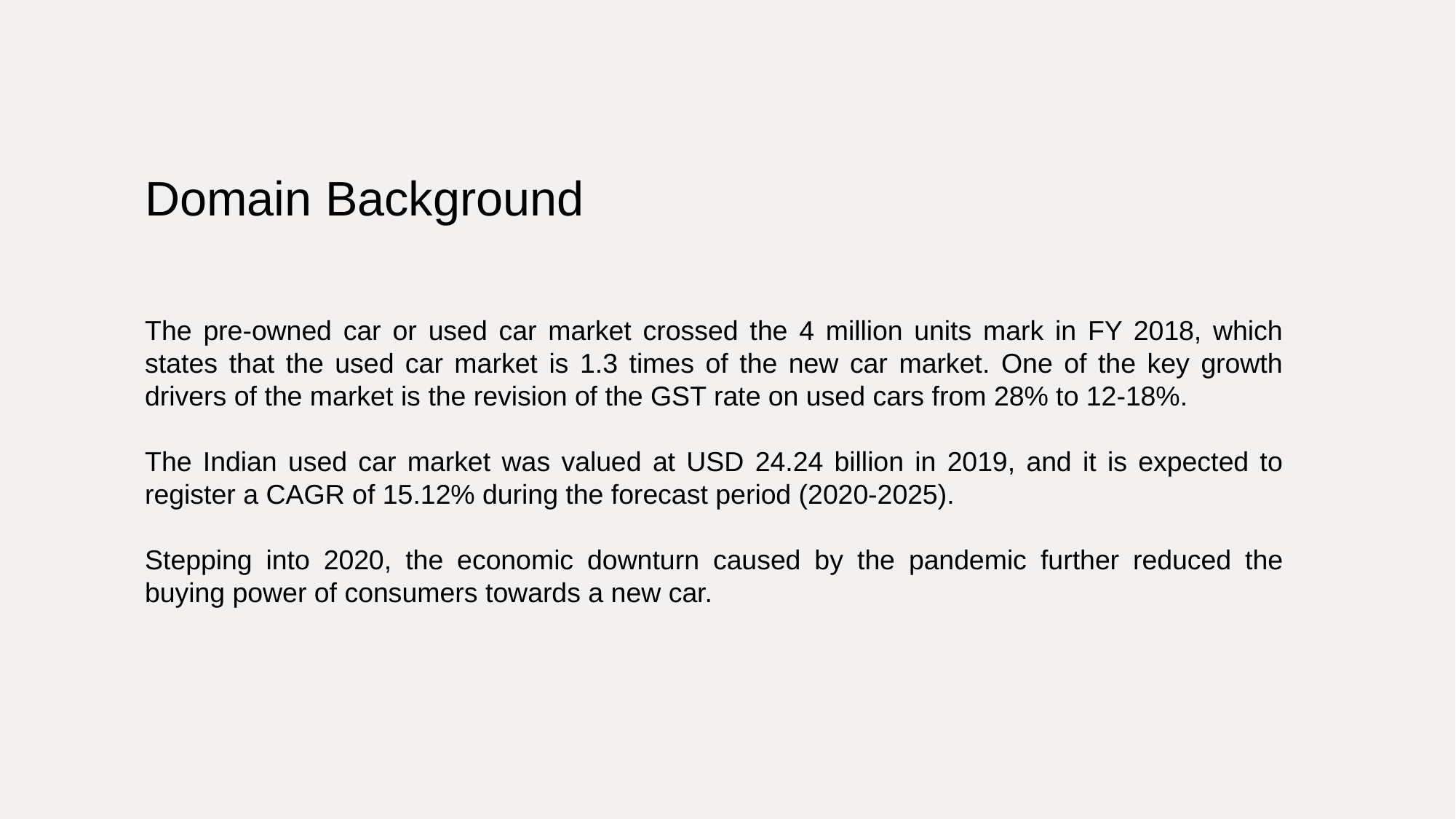

Domain Background

The pre-owned car or used car market crossed the 4 million units mark in FY 2018, which states that the used car market is 1.3 times of the new car market. One of the key growth drivers of the market is the revision of the GST rate on used cars from 28% to 12-18%.

The Indian used car market was valued at USD 24.24 billion in 2019, and it is expected to register a CAGR of 15.12% during the forecast period (2020-2025).

Stepping into 2020, the economic downturn caused by the pandemic further reduced the buying power of consumers towards a new car.